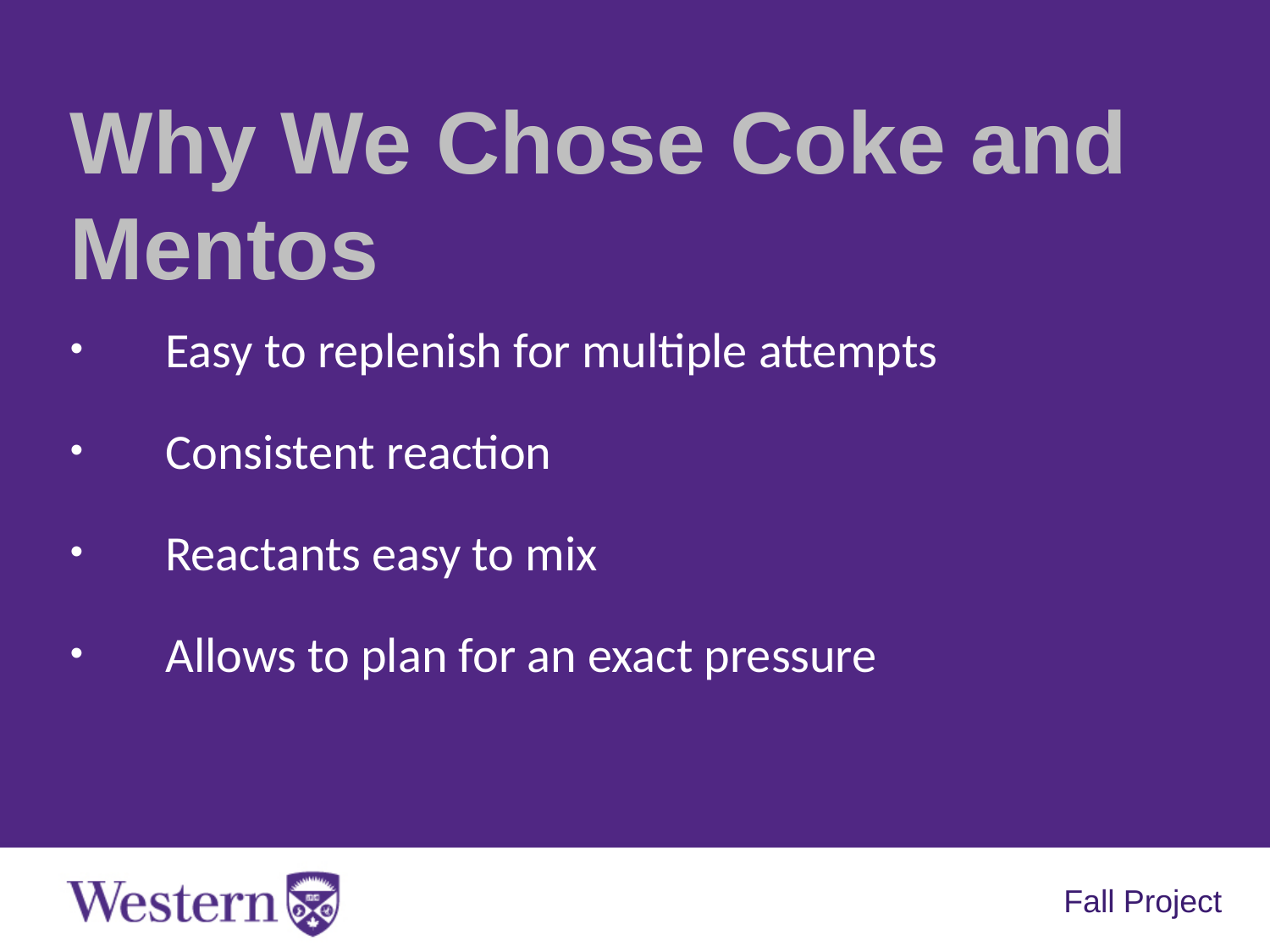

Why We Chose Coke and Mentos
Easy to replenish for multiple attempts
Consistent reaction
Reactants easy to mix
Allows to plan for an exact pressure

Fall Project